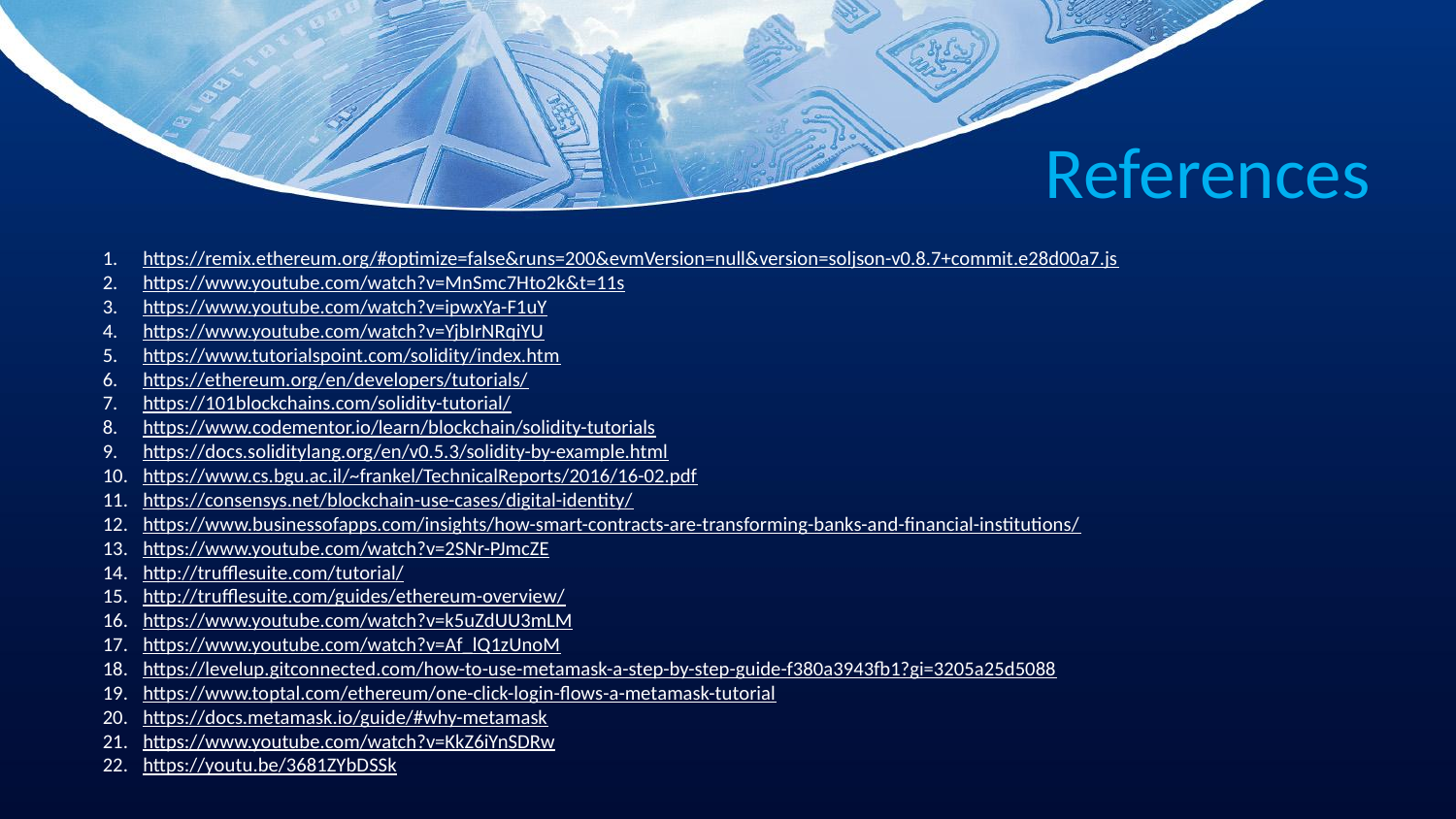

# References
https://remix.ethereum.org/#optimize=false&runs=200&evmVersion=null&version=soljson-v0.8.7+commit.e28d00a7.js
https://www.youtube.com/watch?v=MnSmc7Hto2k&t=11s
https://www.youtube.com/watch?v=ipwxYa-F1uY
https://www.youtube.com/watch?v=YjbIrNRqiYU
https://www.tutorialspoint.com/solidity/index.htm
https://ethereum.org/en/developers/tutorials/
https://101blockchains.com/solidity-tutorial/
https://www.codementor.io/learn/blockchain/solidity-tutorials
https://docs.soliditylang.org/en/v0.5.3/solidity-by-example.html
https://www.cs.bgu.ac.il/~frankel/TechnicalReports/2016/16-02.pdf
https://consensys.net/blockchain-use-cases/digital-identity/
https://www.businessofapps.com/insights/how-smart-contracts-are-transforming-banks-and-financial-institutions/
https://www.youtube.com/watch?v=2SNr-PJmcZE
http://trufflesuite.com/tutorial/
http://trufflesuite.com/guides/ethereum-overview/
https://www.youtube.com/watch?v=k5uZdUU3mLM
https://www.youtube.com/watch?v=Af_lQ1zUnoM
https://levelup.gitconnected.com/how-to-use-metamask-a-step-by-step-guide-f380a3943fb1?gi=3205a25d5088
https://www.toptal.com/ethereum/one-click-login-flows-a-metamask-tutorial
https://docs.metamask.io/guide/#why-metamask
https://www.youtube.com/watch?v=KkZ6iYnSDRw
https://youtu.be/3681ZYbDSSk